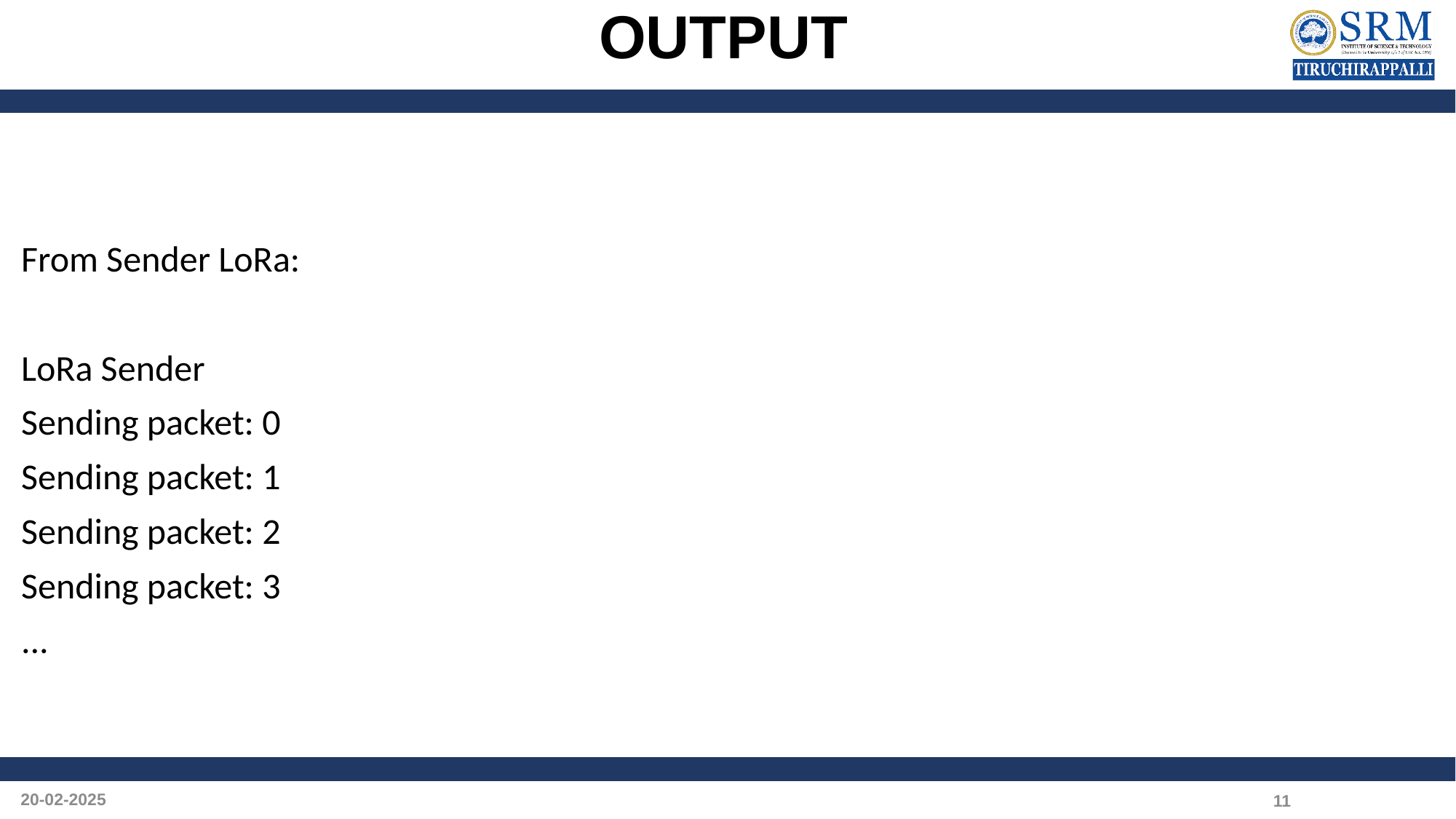

# OUTPUT

From Sender LoRa:

LoRa Sender
Sending packet: 0
Sending packet: 1
Sending packet: 2
Sending packet: 3
...

20-02-2025
11